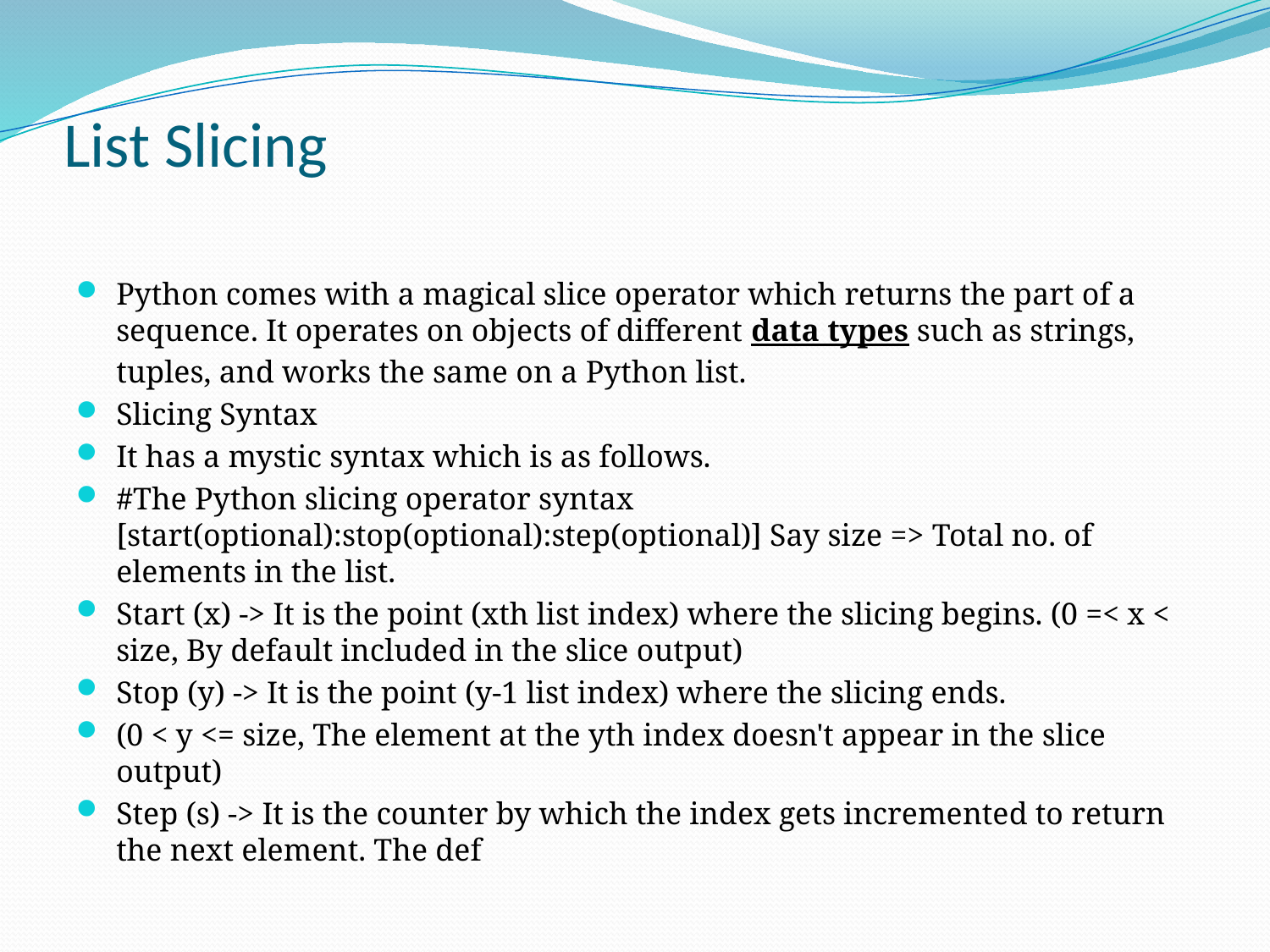

# List Slicing
Python comes with a magical slice operator which returns the part of a sequence. It operates on objects of different data types such as strings, tuples, and works the same on a Python list.
Slicing Syntax
It has a mystic syntax which is as follows.
#The Python slicing operator syntax [start(optional):stop(optional):step(optional)] Say size => Total no. of elements in the list.
Start (x) -> It is the point (xth list index) where the slicing begins. (0 =< x < size, By default included in the slice output)
Stop (y) -> It is the point (y-1 list index) where the slicing ends.
(0 < y <= size, The element at the yth index doesn't appear in the slice output)
Step (s) -> It is the counter by which the index gets incremented to return the next element. The def